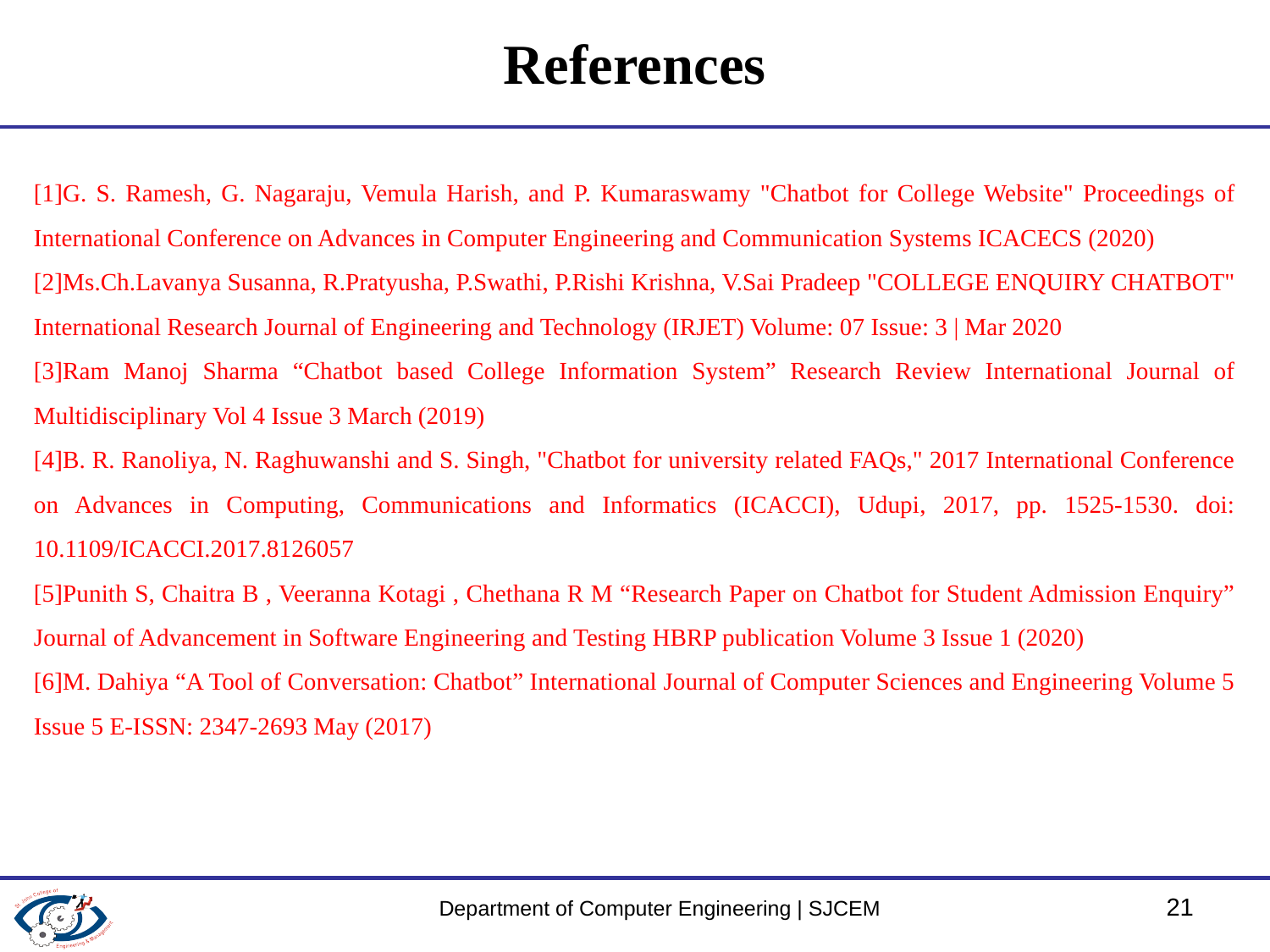

# References

[1]G. S. Ramesh, G. Nagaraju, Vemula Harish, and P. Kumaraswamy "Chatbot for College Website" Proceedings of International Conference on Advances in Computer Engineering and Communication Systems ICACECS (2020)
[2]Ms.Ch.Lavanya Susanna, R.Pratyusha, P.Swathi, P.Rishi Krishna, V.Sai Pradeep "COLLEGE ENQUIRY CHATBOT" International Research Journal of Engineering and Technology (IRJET) Volume: 07 Issue: 3 | Mar 2020
[3]Ram Manoj Sharma “Chatbot based College Information System” Research Review International Journal of Multidisciplinary Vol 4 Issue 3 March (2019)
[4]B. R. Ranoliya, N. Raghuwanshi and S. Singh, "Chatbot for university related FAQs," 2017 International Conference on Advances in Computing, Communications and Informatics (ICACCI), Udupi, 2017, pp. 1525-1530. doi: 10.1109/ICACCI.2017.8126057
[5]Punith S, Chaitra B , Veeranna Kotagi , Chethana R M “Research Paper on Chatbot for Student Admission Enquiry” Journal of Advancement in Software Engineering and Testing HBRP publication Volume 3 Issue 1 (2020)
[6]M. Dahiya “A Tool of Conversation: Chatbot” International Journal of Computer Sciences and Engineering Volume 5 Issue 5 E-ISSN: 2347-2693 May (2017)

Department of Computer Engineering | SJCEM
21